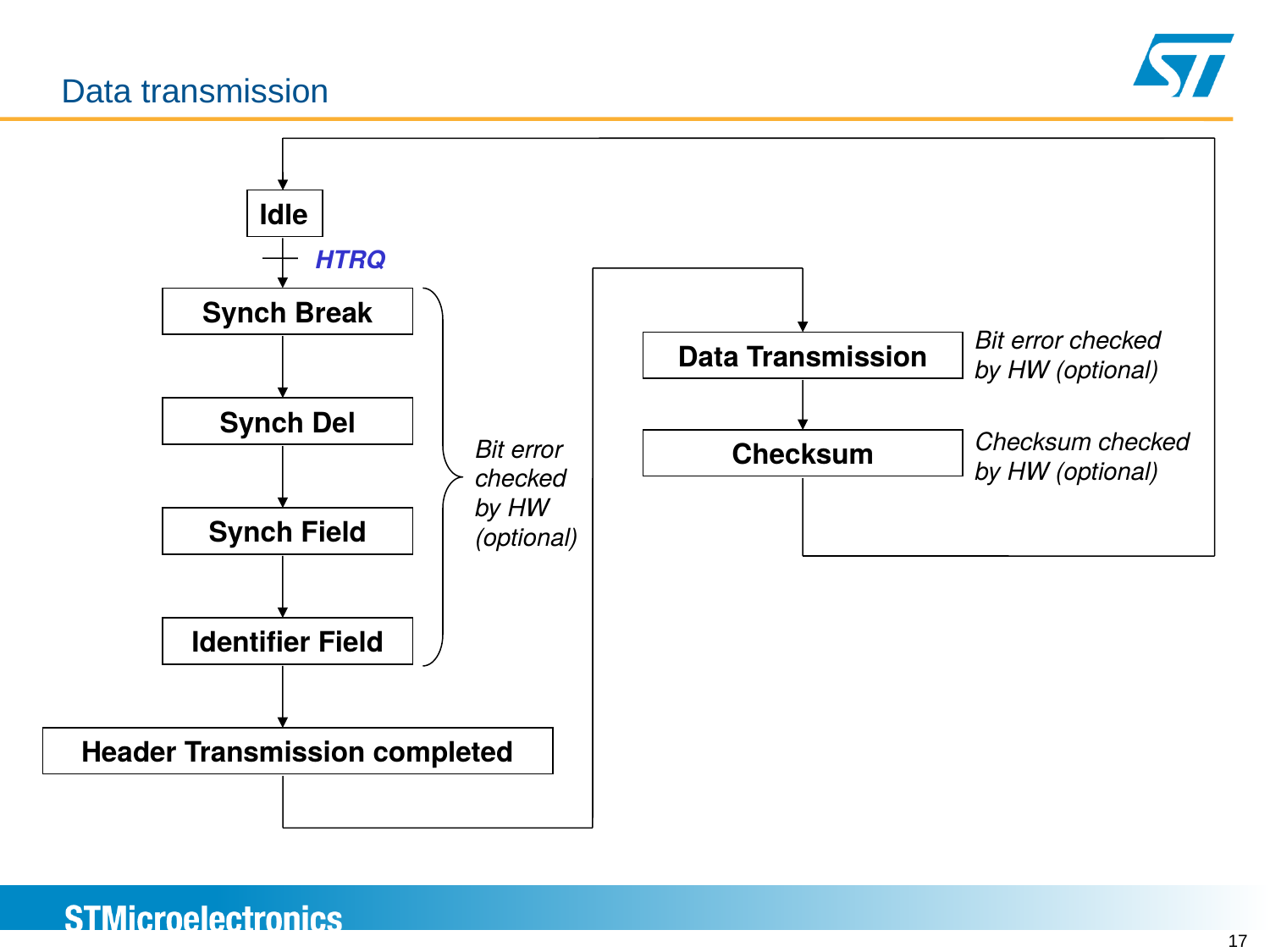

# LINFLEX Master mode – State machine Data transmission

Idle

HTRQ

Synch Break

Bit error checked by HW (optional)
Data Transmission

Synch Del
Checksum checked by HW (optional)
Bit error checked by HW (optional)
Checksum

Synch Field

Identifier Field

Header Transmission completed

17